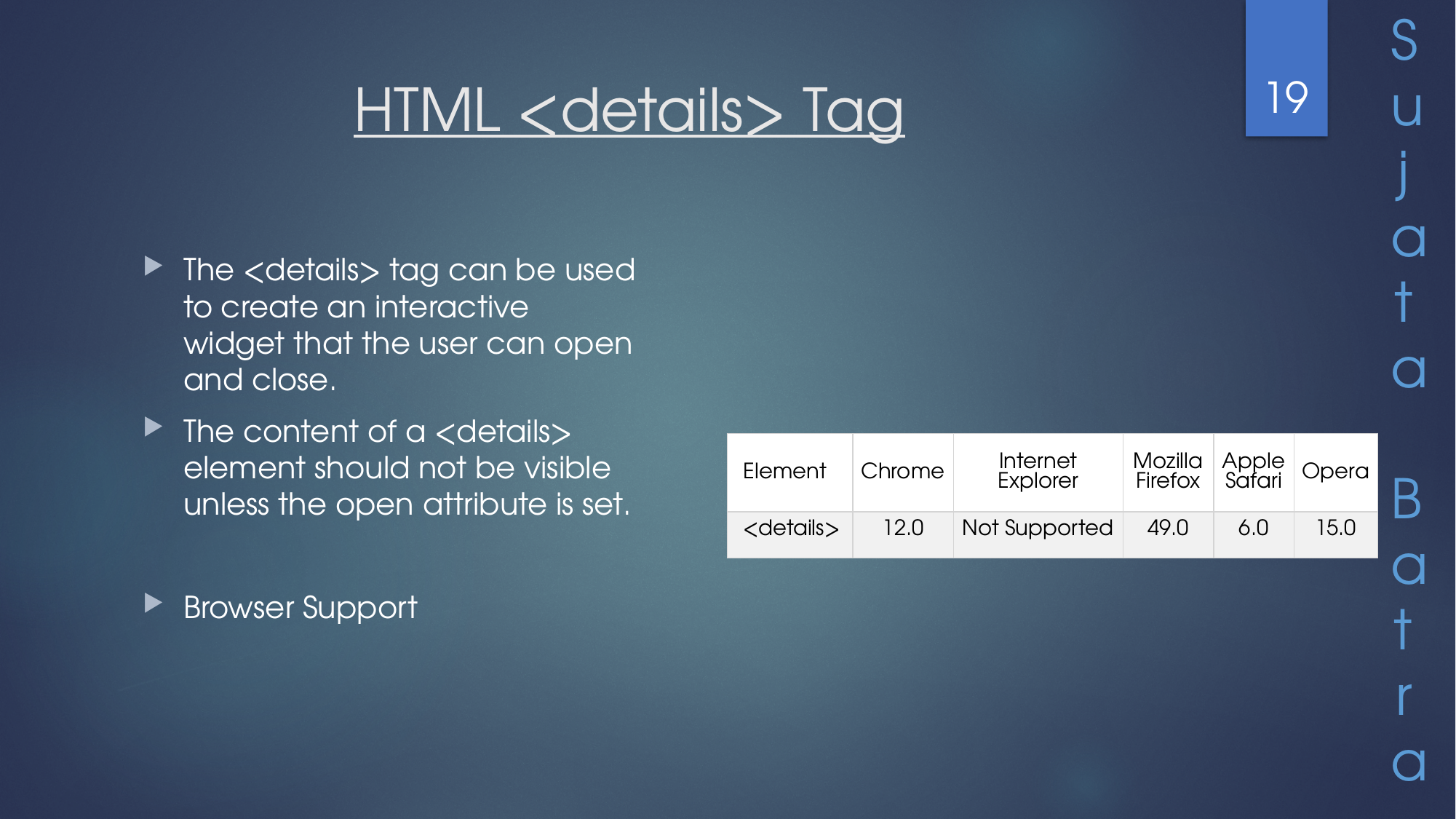

19
# HTML <details> Tag
The <details> tag can be used to create an interactive widget that the user can open and close.
The content of a <details> element should not be visible unless the open attribute is set.

Browser Support

| Element | Chrome | Internet Explorer | Mozilla Firefox | Apple Safari | Opera |
| --- | --- | --- | --- | --- | --- |
| <details> | 12.0 | Not Supported | 49.0 | 6.0 | 15.0 |